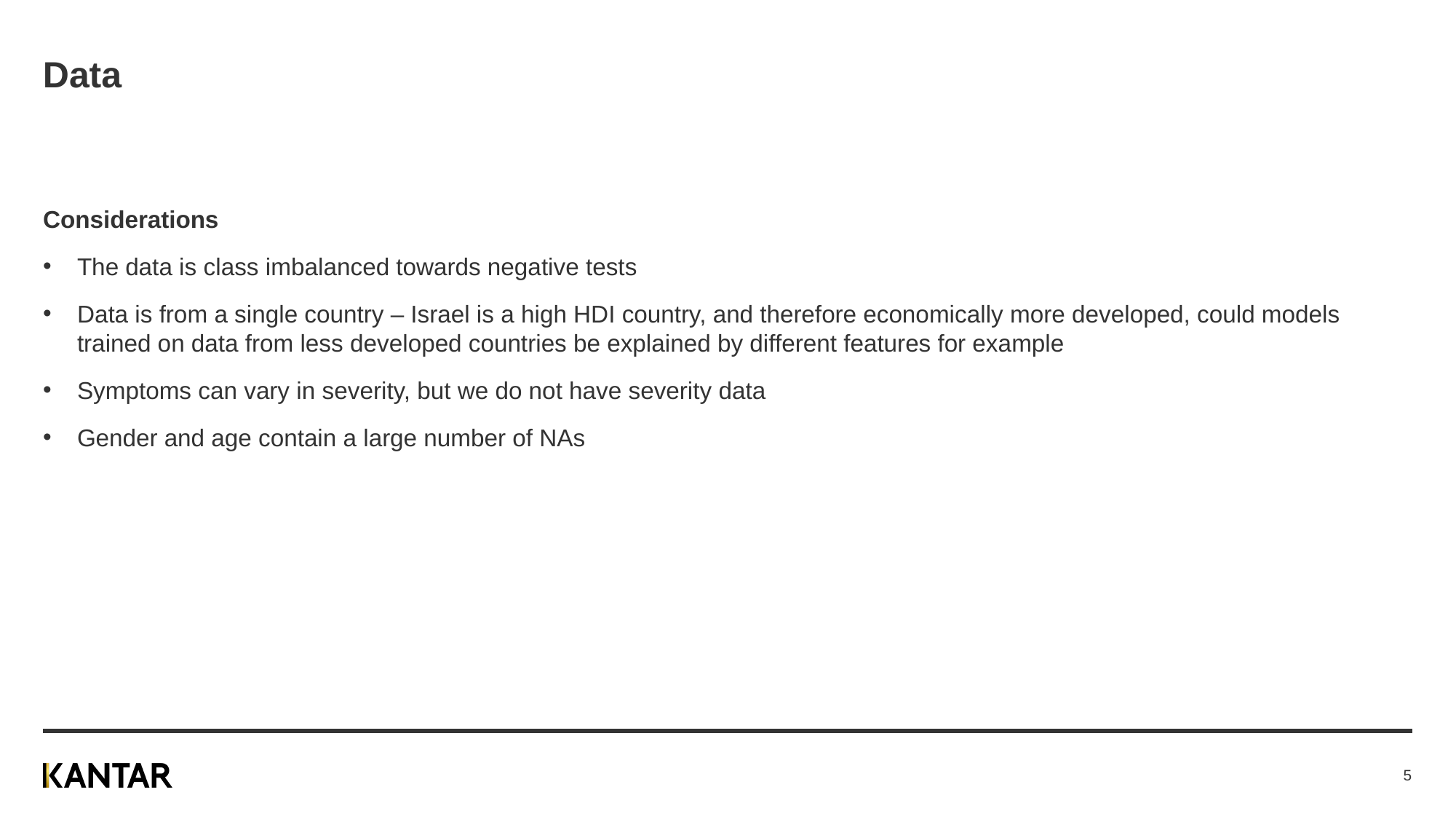

# Data

Considerations
The data is class imbalanced towards negative tests
Data is from a single country – Israel is a high HDI country, and therefore economically more developed, could models trained on data from less developed countries be explained by different features for example
Symptoms can vary in severity, but we do not have severity data
Gender and age contain a large number of NAs

5